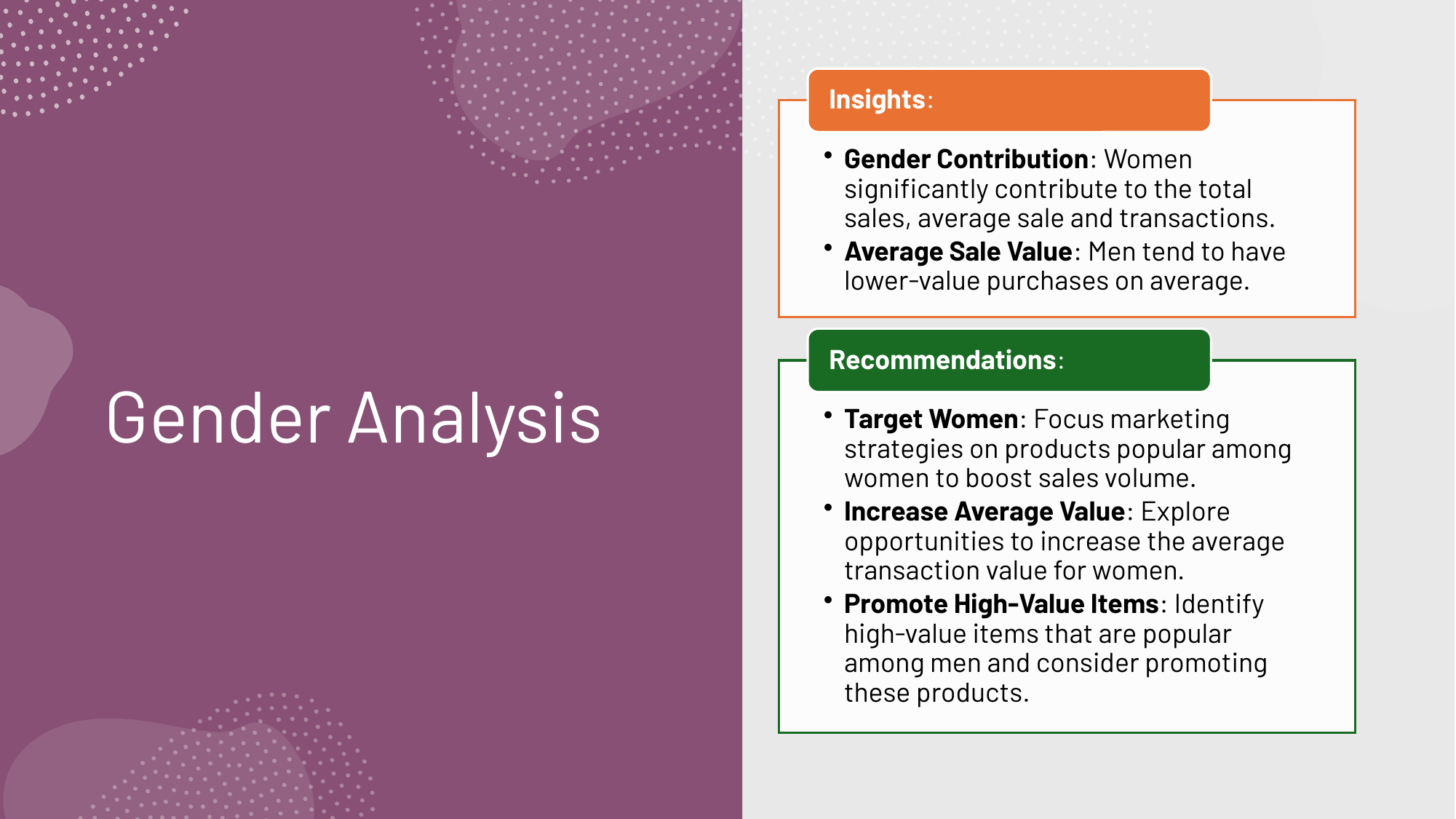

Gender Contribution: Women significantly contribute to the total sales, average sale and transactions.
Average Sale Value: Men tend to have lower-value purchases on average.
Insights:
Target Women: Focus marketing strategies on products popular among women to boost sales volume.
Increase Average Value: Explore opportunities to increase the average transaction value for women.
Promote High-Value Items: Identify high-value items that are popular among men and consider promoting these products.
Recommendations:
# Gender Analysis